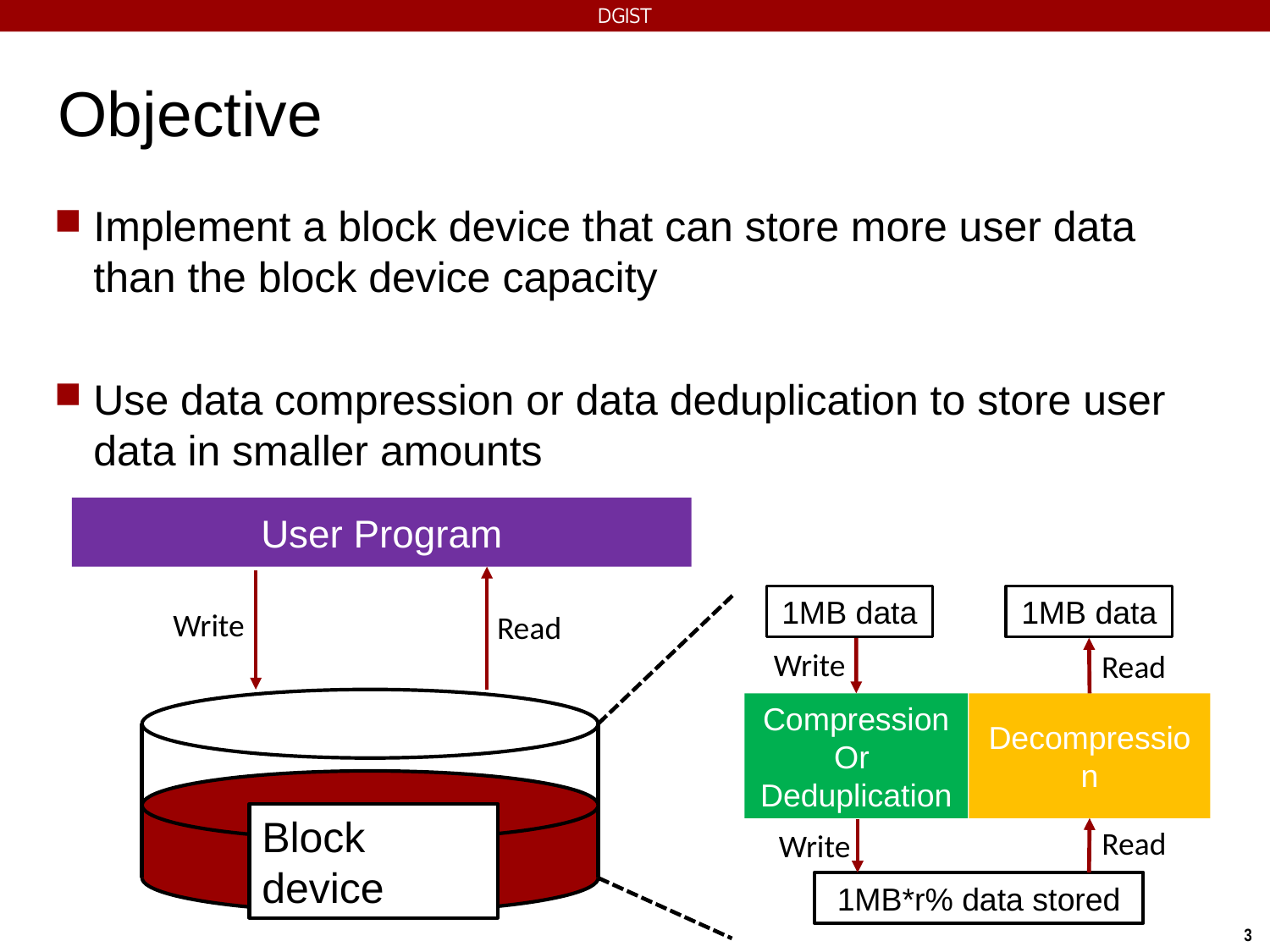

DGIST
Objective
Implement a block device that can store more user data than the block device capacity

Use data compression or data deduplication to store user data in smaller amounts

User Program
1MB data
1MB data
Write
Read
Write
Read

Compression
Or
Deduplication
Decompression
Block device
Read
Write
1MB*r% data stored